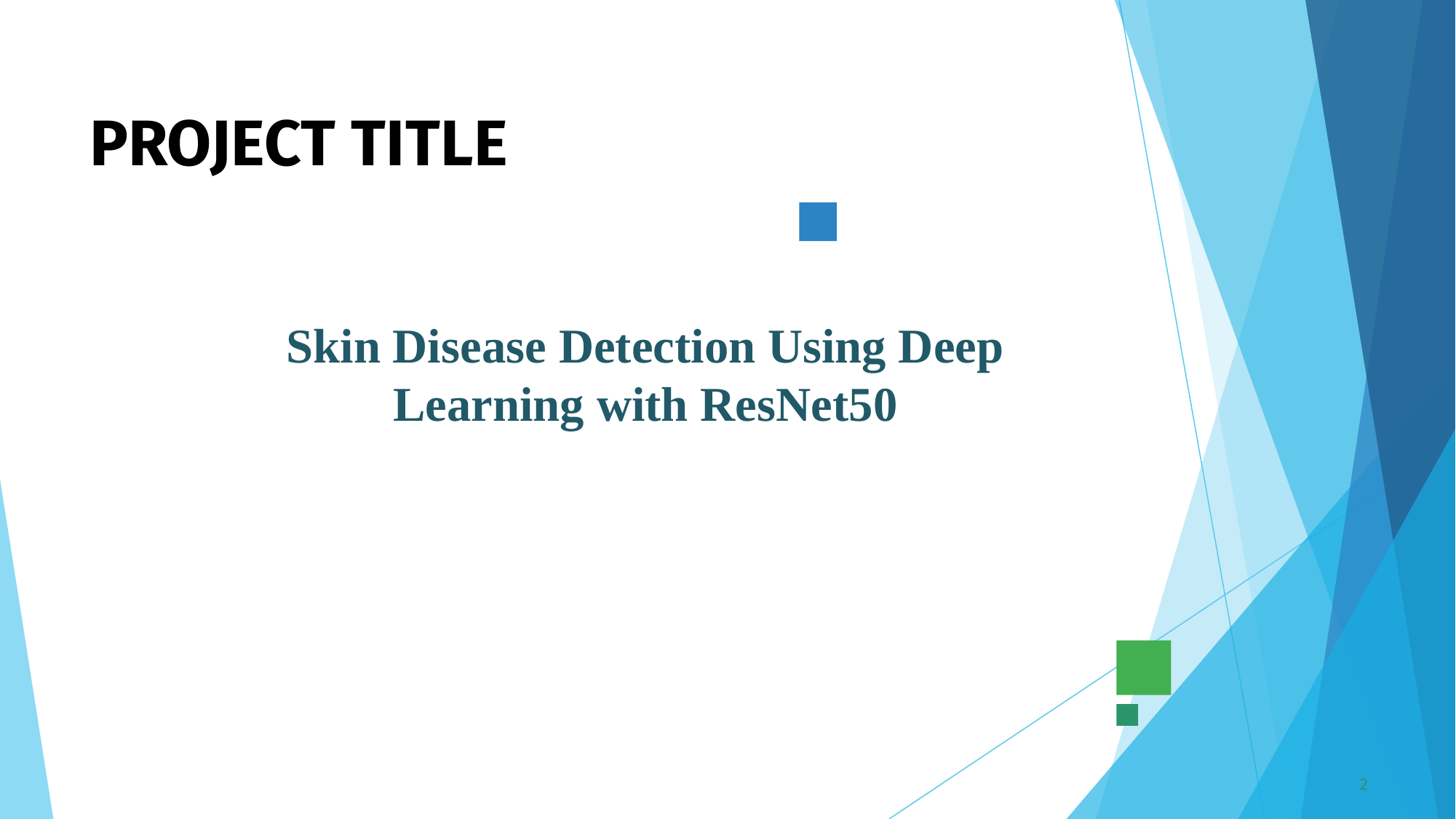

# PROJECT TITLE

Skin Disease Detection Using Deep Learning with ResNet50

2